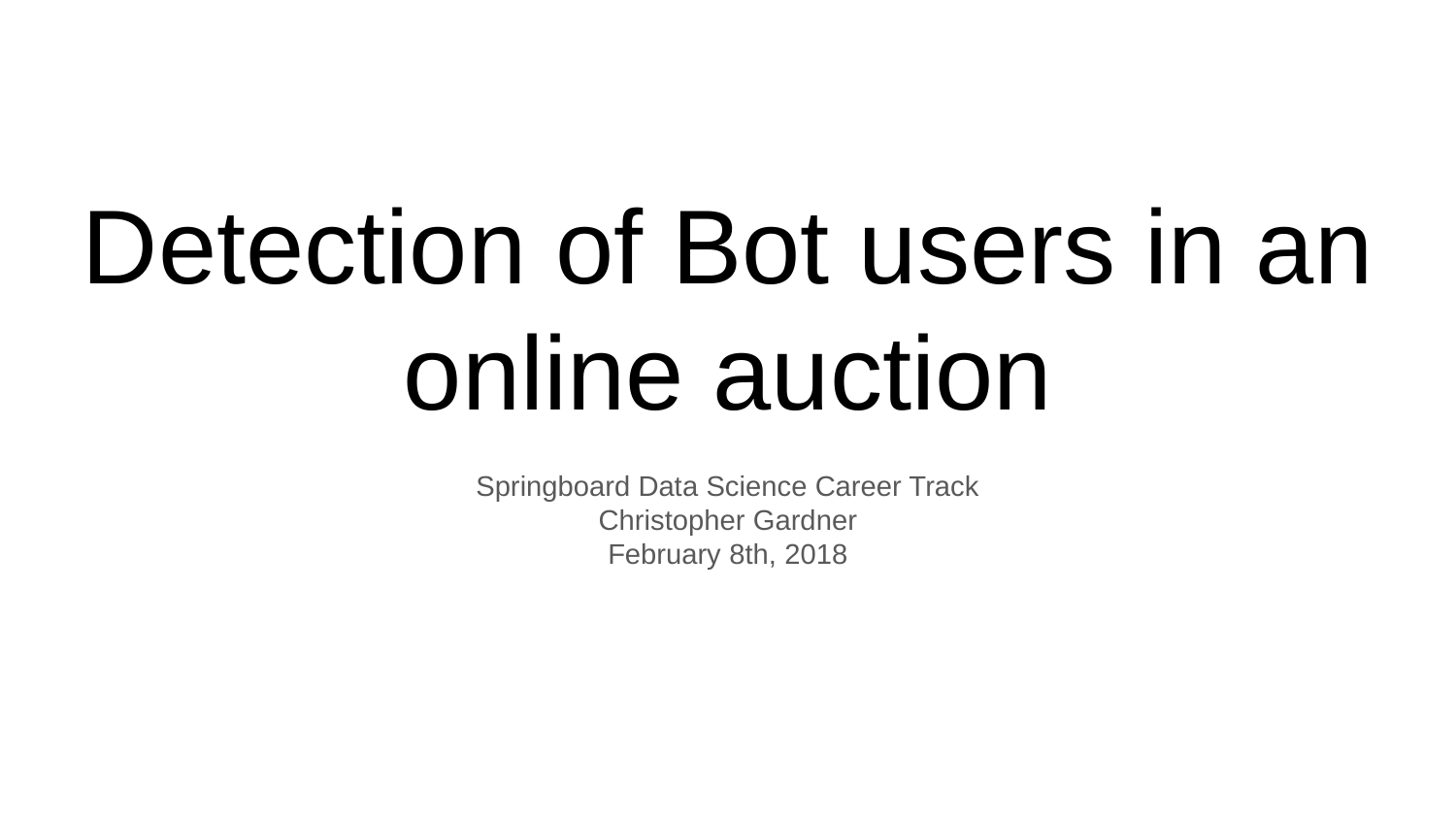

# Detection of Bot users in an online auction
Springboard Data Science Career Track
Christopher Gardner
February 8th, 2018